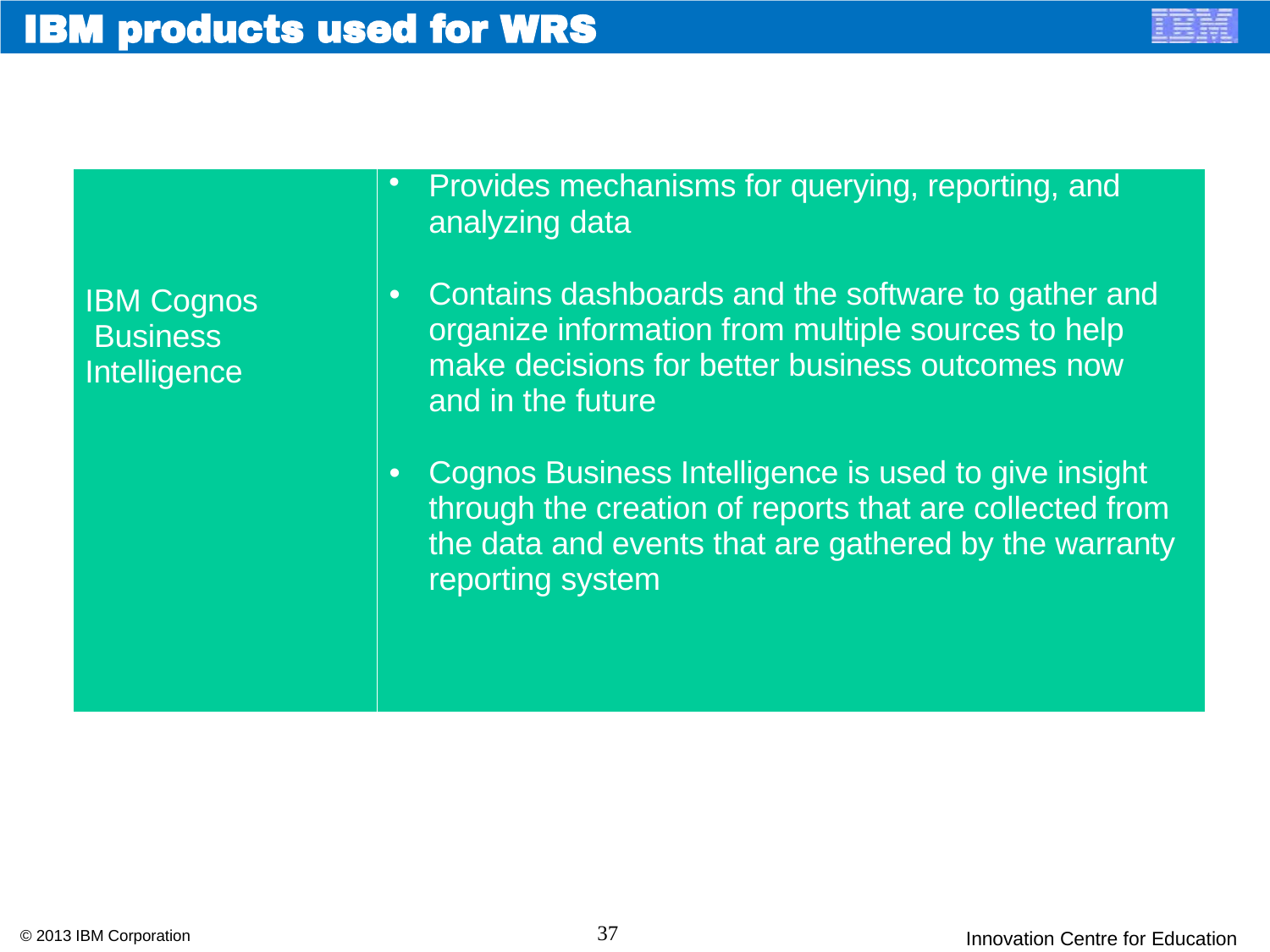

# IBM products used for WRS
| IBM Cognos Business Intelligence | Provides mechanisms for querying, reporting, and analyzing data Contains dashboards and the software to gather and organize information from multiple sources to help make decisions for better business outcomes now and in the future Cognos Business Intelligence is used to give insight through the creation of reports that are collected from the data and events that are gathered by the warranty reporting system |
| --- | --- |
37
© 2013 IBM Corporation
Innovation Centre for Education